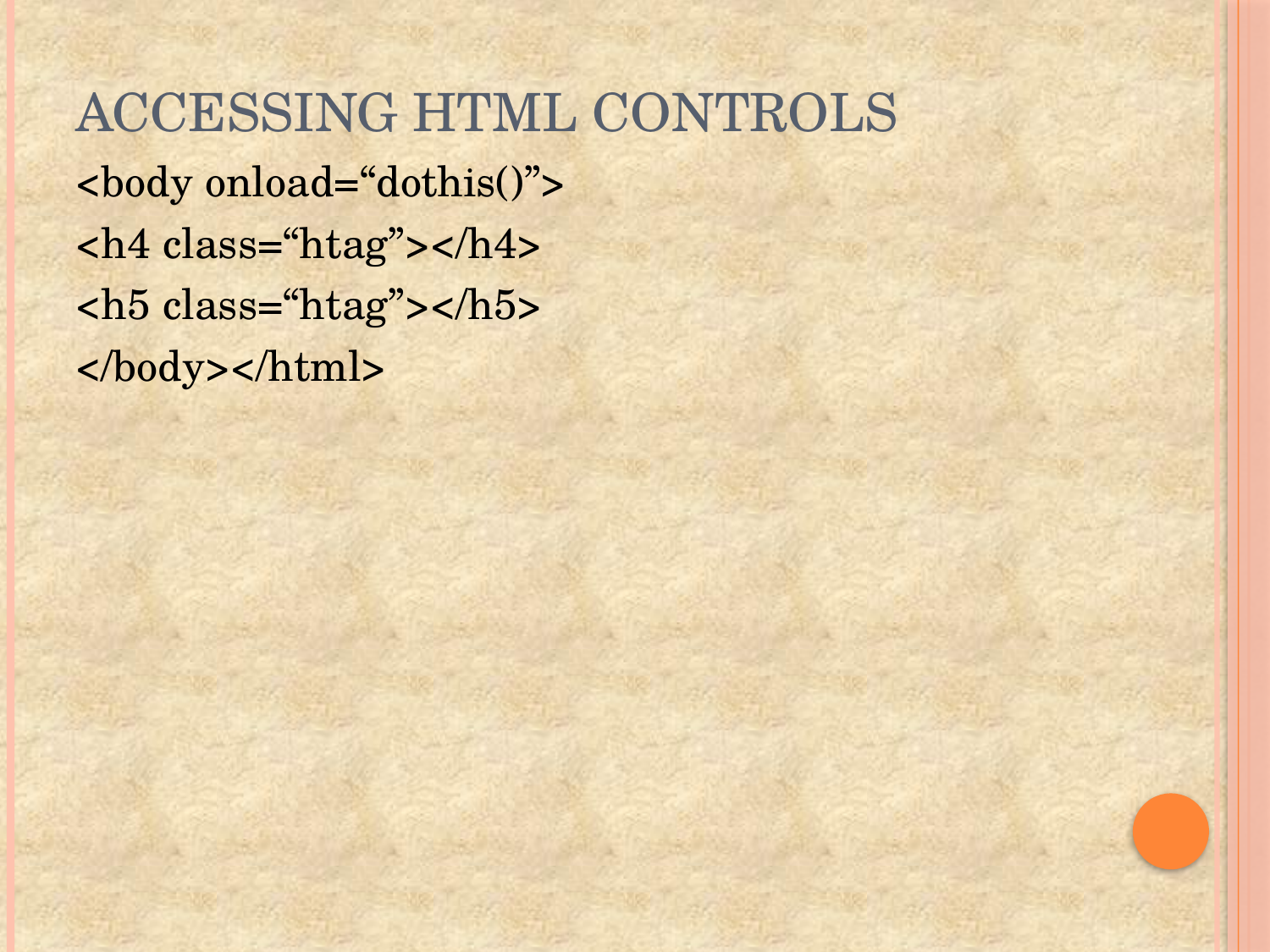

# Accessing html controls
<body onload=“dothis()”>
<h4 class=“htag”></h4>
<h5 class=“htag”></h5>
</body></html>